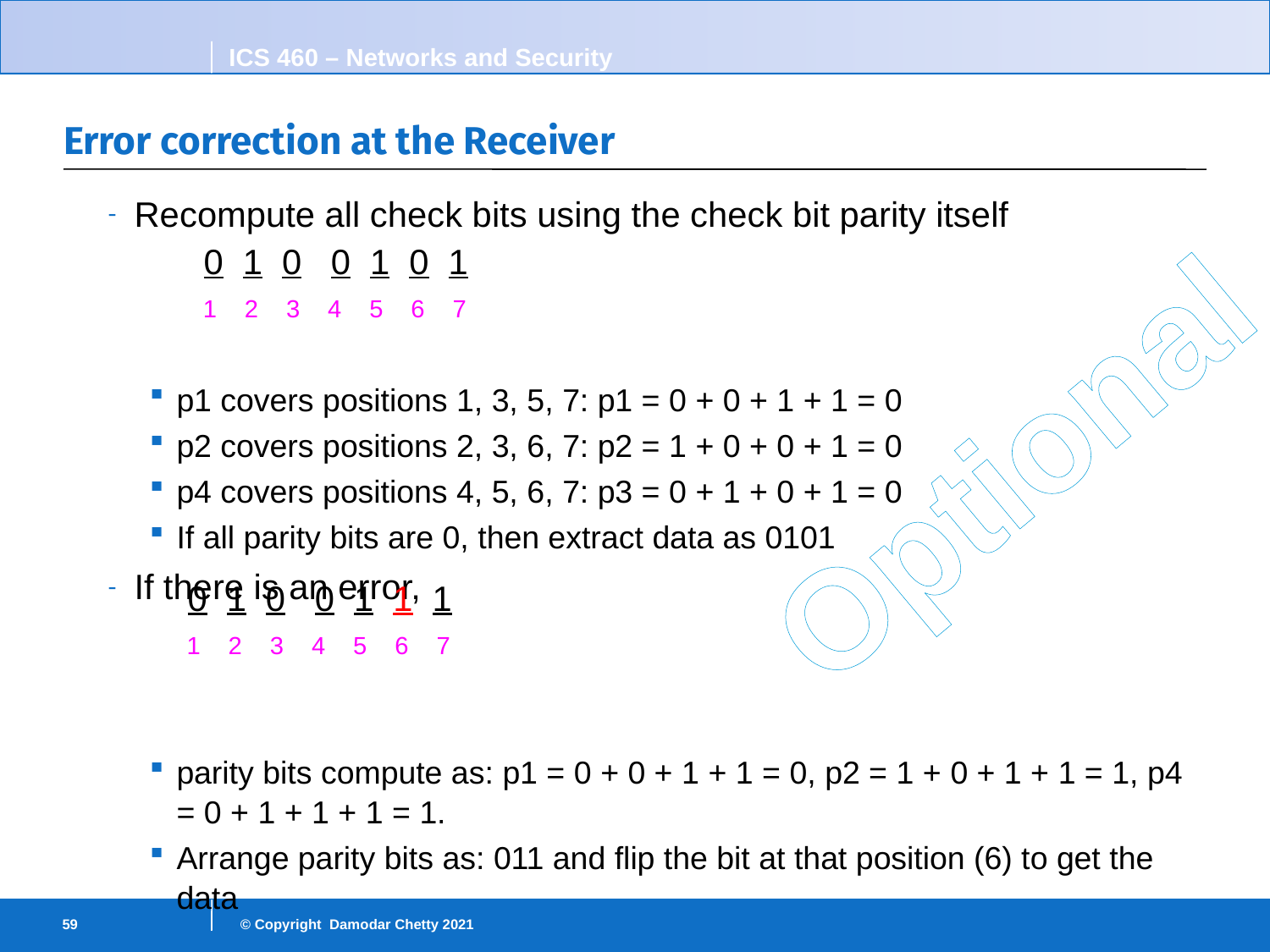

# Error correction at the Receiver
Recompute all check bits using the check bit parity itself

p1 covers positions 1, 3, 5, 7: p1 = 0 + 0 + 1 + 1 = 0
p2 covers positions 2, 3, 6, 7: p2 = 1 + 0 + 0 + 1 = 0
p4 covers positions 4, 5, 6, 7: p3 = 0 + 1 + 0 + 1 = 0
If all parity bits are 0, then extract data as 0101
If there is an error,

parity bits compute as: p1 = 0 + 0 + 1 + 1 = 0, p2 = 1 + 0 + 1 + 1 = 1, p4 = 0 + 1 + 1 + 1 = 1.
Arrange parity bits as: 011 and flip the bit at that position (6) to get the data

                   0  1  0   0  1  0  1

1   2   3   4   5   6   7
Optional
                   0  1  0   0  1  1  1

1   2   3   4   5   6   7
59